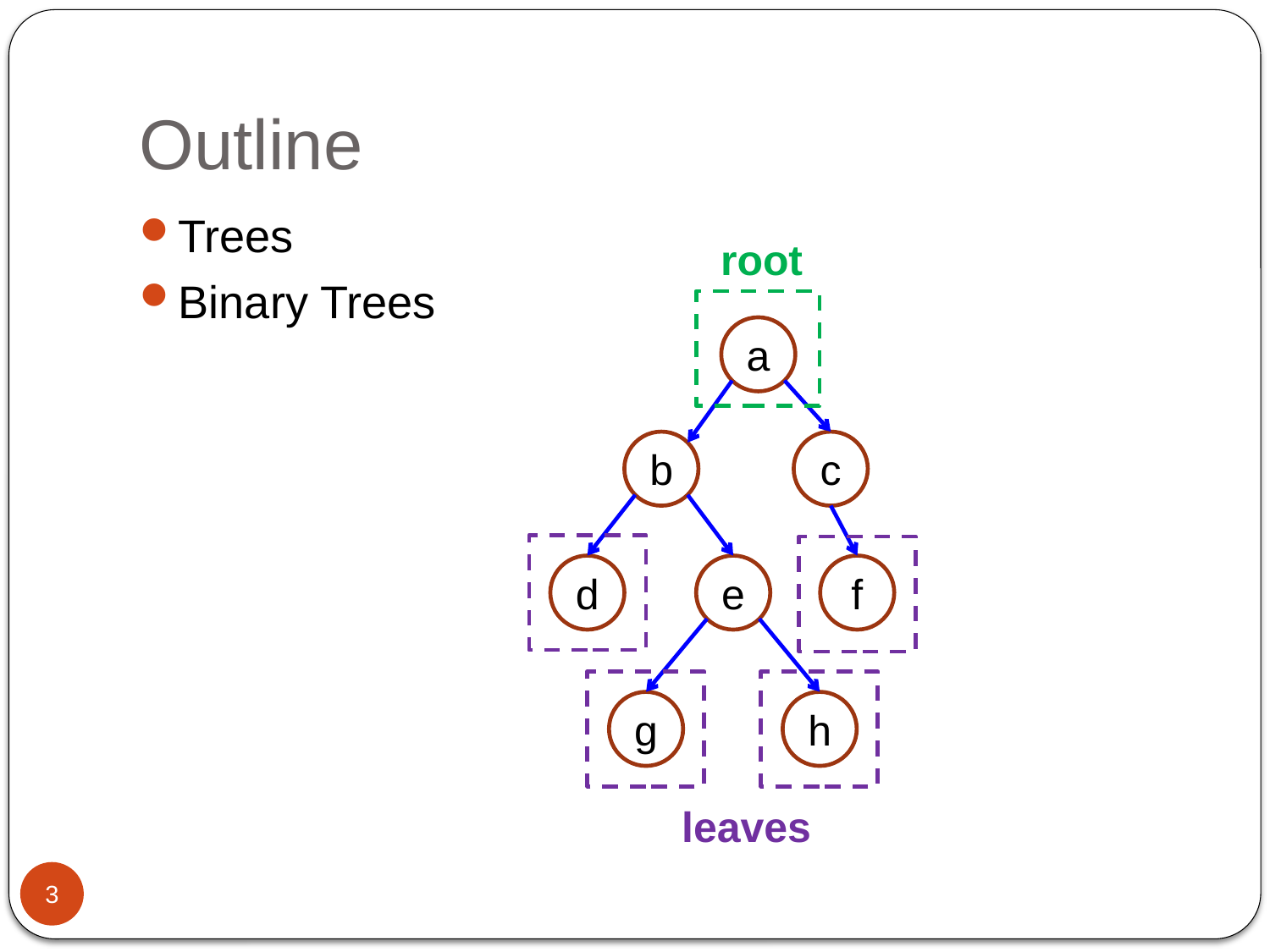

# Outline
Trees
Binary Trees
root

a
b
c
d
e
f
g
h

leaves
3